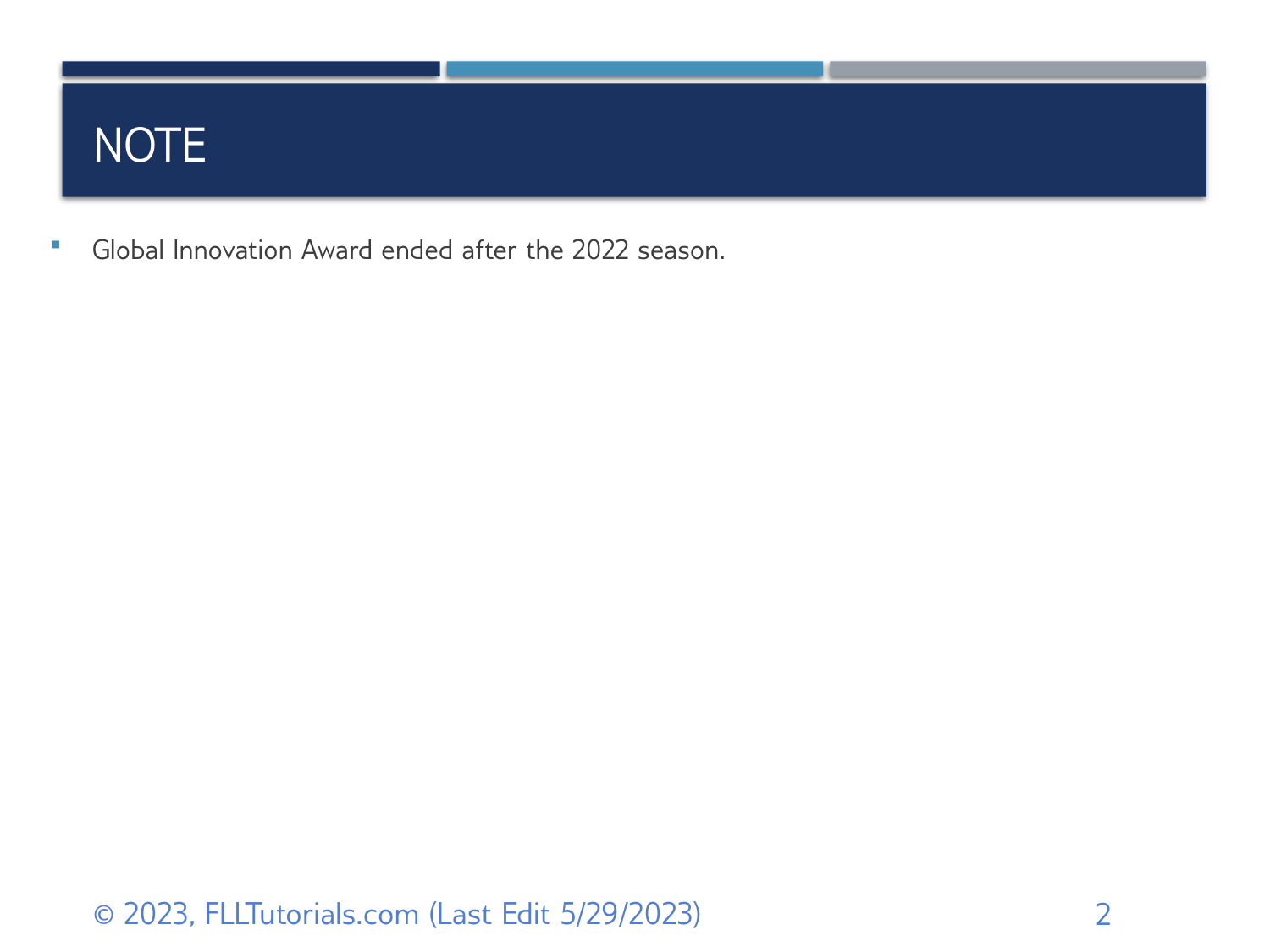

# NOTE
Global Innovation Award ended after the 2022 season.
© 2023, FLLTutorials.com (Last Edit 5/29/2023)
2